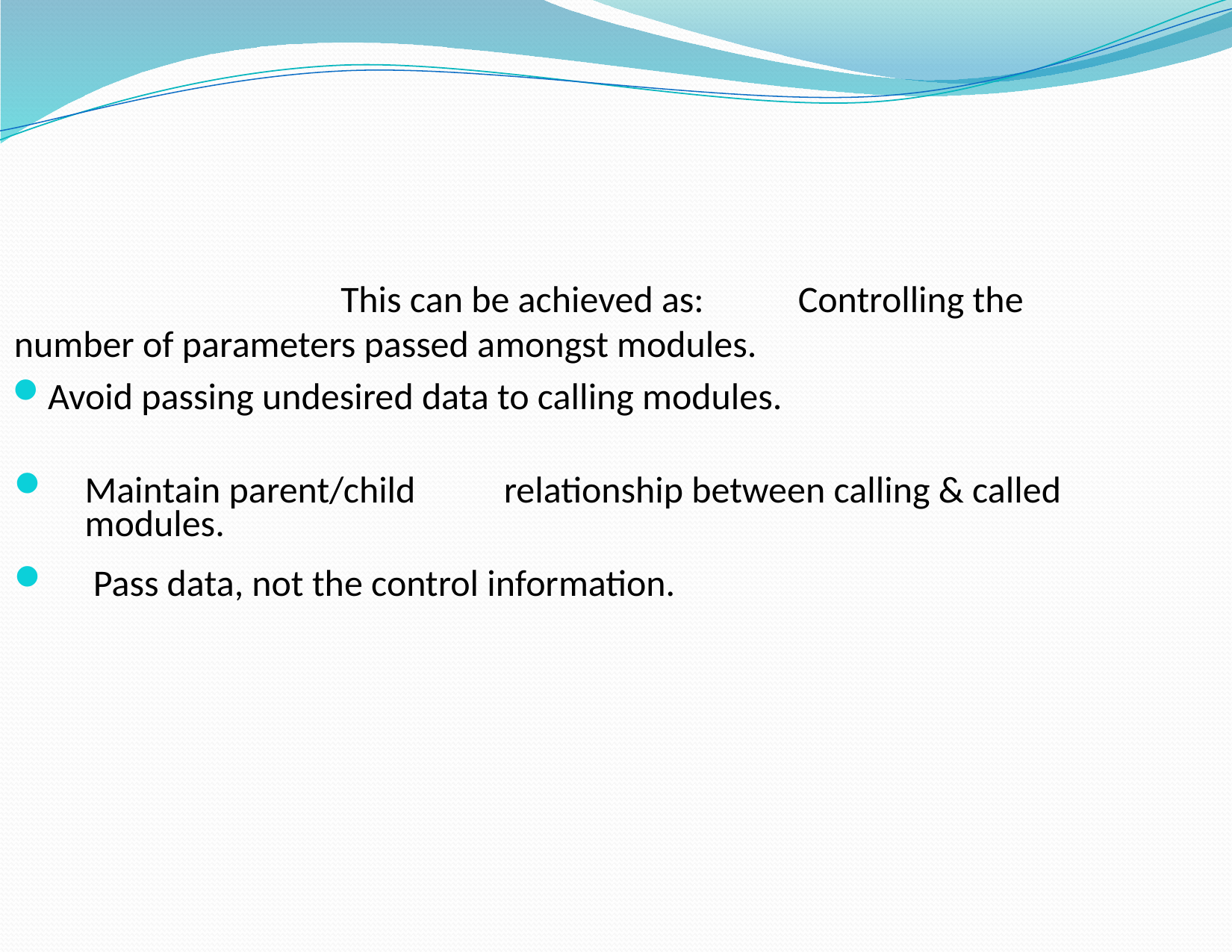

This can be achieved as: 	Controlling the number of parameters passed amongst modules.
Avoid passing undesired data to calling modules.

Maintain parent/child	relationship between calling & called modules.
 Pass data, not the control information.